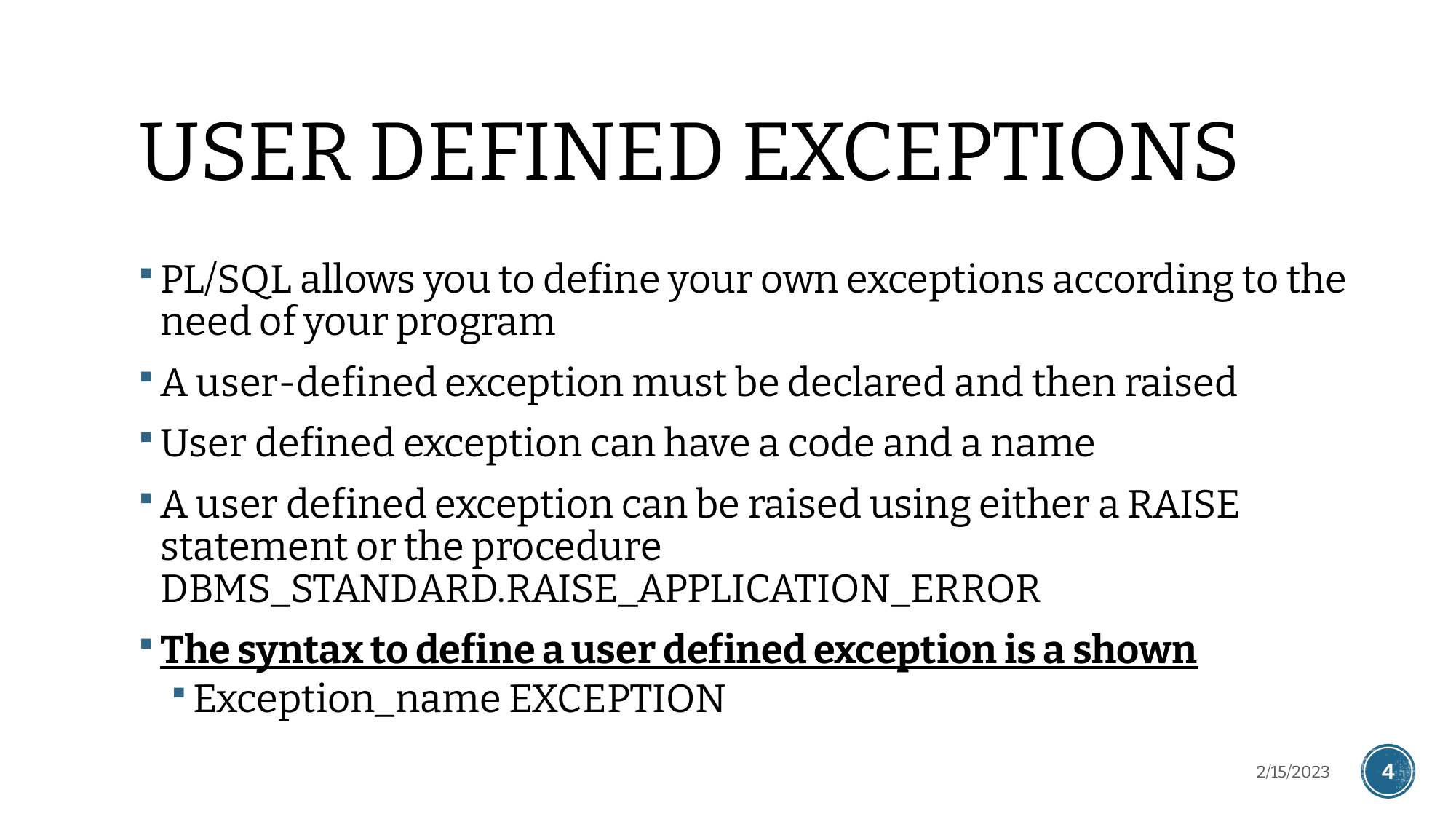

# USER DEFINED EXCEPTIONS
PL/SQL allows you to define your own exceptions according to the need of your program
A user-defined exception must be declared and then raised
User defined exception can have a code and a name
A user defined exception can be raised using either a RAISE statement or the procedure DBMS_STANDARD.RAISE_APPLICATION_ERROR
The syntax to define a user defined exception is a shown
Exception_name EXCEPTION
2/15/2023
4